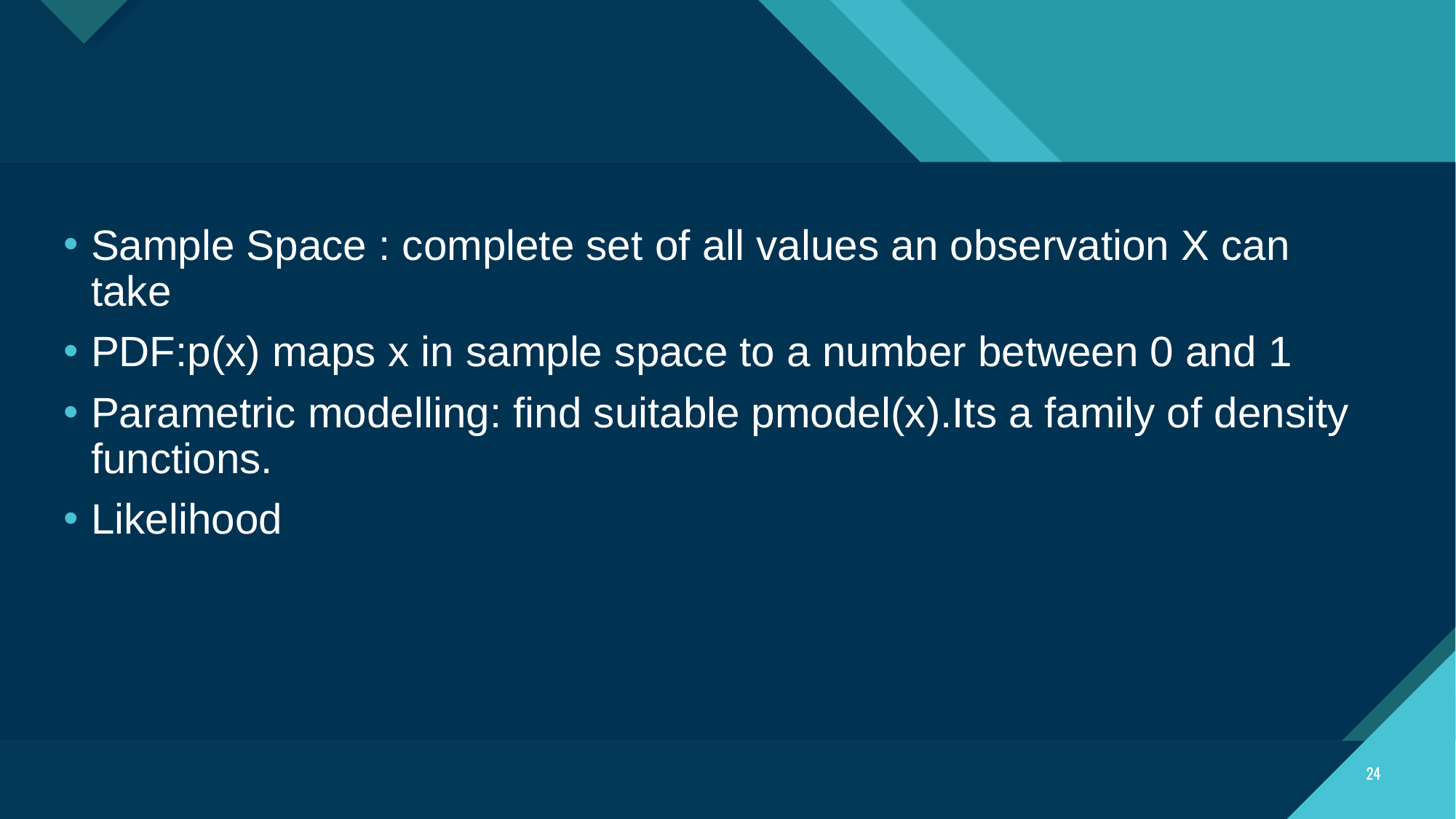

#
Sample Space : complete set of all values an observation X can take
PDF:p(x) maps x in sample space to a number between 0 and 1
Parametric modelling: find suitable pmodel(x).Its a family of density functions.
Likelihood

24